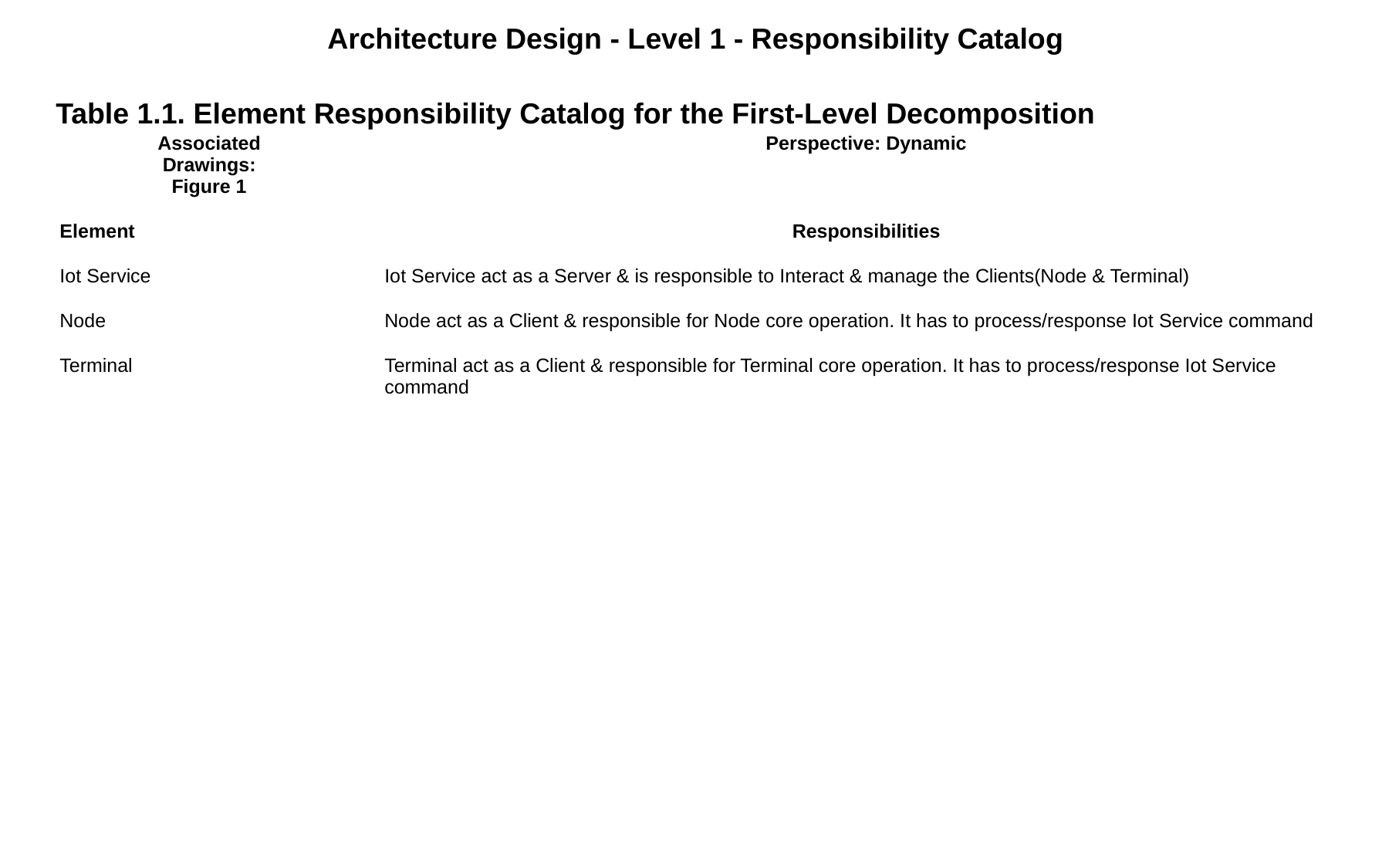

# Architecture Design - Level 1 - Responsibility Catalog
Table 1.1. Element Responsibility Catalog for the First-Level Decomposition
| Associated Drawings: Figure 1 | Perspective: Dynamic |
| --- | --- |
| Element | Responsibilities |
| Iot Service | Iot Service act as a Server & is responsible to Interact & manage the Clients(Node & Terminal) |
| Node | Node act as a Client & responsible for Node core operation. It has to process/response Iot Service command |
| Terminal | Terminal act as a Client & responsible for Terminal core operation. It has to process/response Iot Service command |